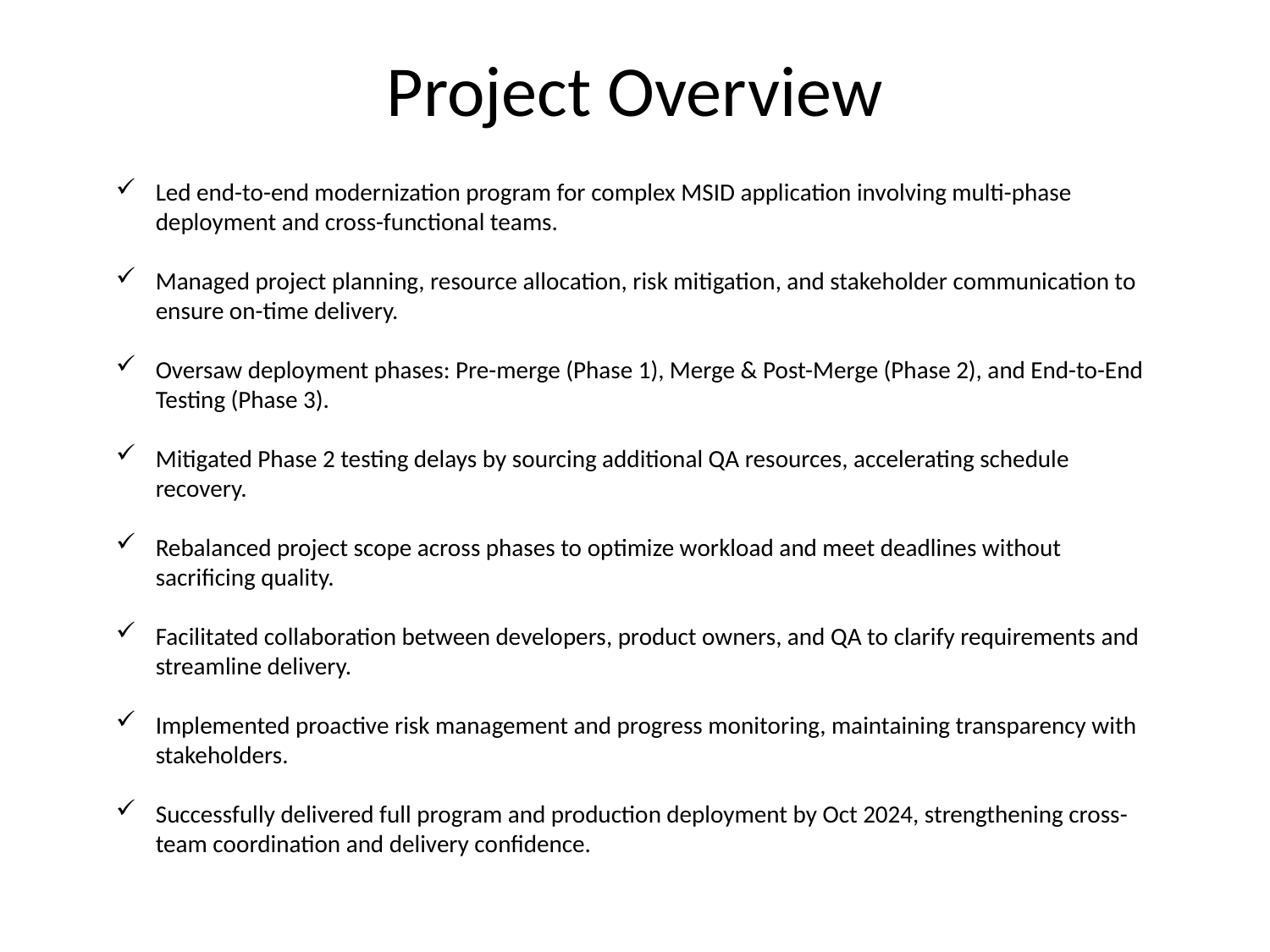

# Project Overview
Led end-to-end modernization program for complex MSID application involving multi-phase deployment and cross-functional teams.

Managed project planning, resource allocation, risk mitigation, and stakeholder communication to ensure on-time delivery.

Oversaw deployment phases: Pre-merge (Phase 1), Merge & Post-Merge (Phase 2), and End-to-End Testing (Phase 3).

Mitigated Phase 2 testing delays by sourcing additional QA resources, accelerating schedule recovery.

Rebalanced project scope across phases to optimize workload and meet deadlines without sacrificing quality.

Facilitated collaboration between developers, product owners, and QA to clarify requirements and streamline delivery.

Implemented proactive risk management and progress monitoring, maintaining transparency with stakeholders.

Successfully delivered full program and production deployment by Oct 2024, strengthening cross-team coordination and delivery confidence.